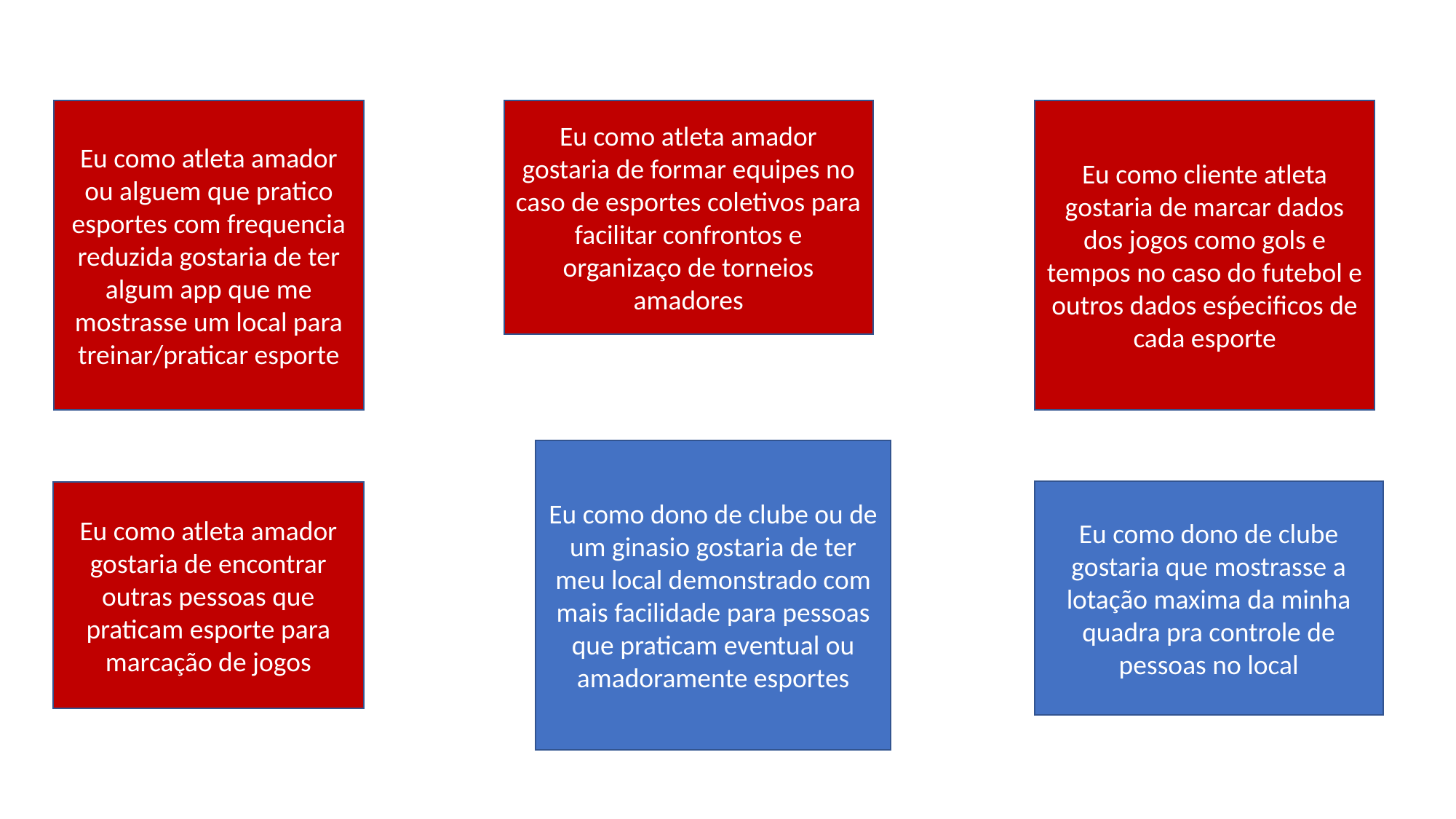

Eu como atleta amador gostaria de formar equipes no caso de esportes coletivos para facilitar confrontos e organizaço de torneios amadores
Eu como cliente atleta gostaria de marcar dados dos jogos como gols e tempos no caso do futebol e outros dados esṕecificos de cada esporte
Eu como atleta amador ou alguem que pratico esportes com frequencia reduzida gostaria de ter algum app que me mostrasse um local para treinar/praticar esporte
Eu como dono de clube ou de um ginasio gostaria de ter meu local demonstrado com mais facilidade para pessoas que praticam eventual ou amadoramente esportes
Eu como dono de clube gostaria que mostrasse a lotação maxima da minha quadra pra controle de pessoas no local
Eu como atleta amador gostaria de encontrar outras pessoas que praticam esporte para marcação de jogos